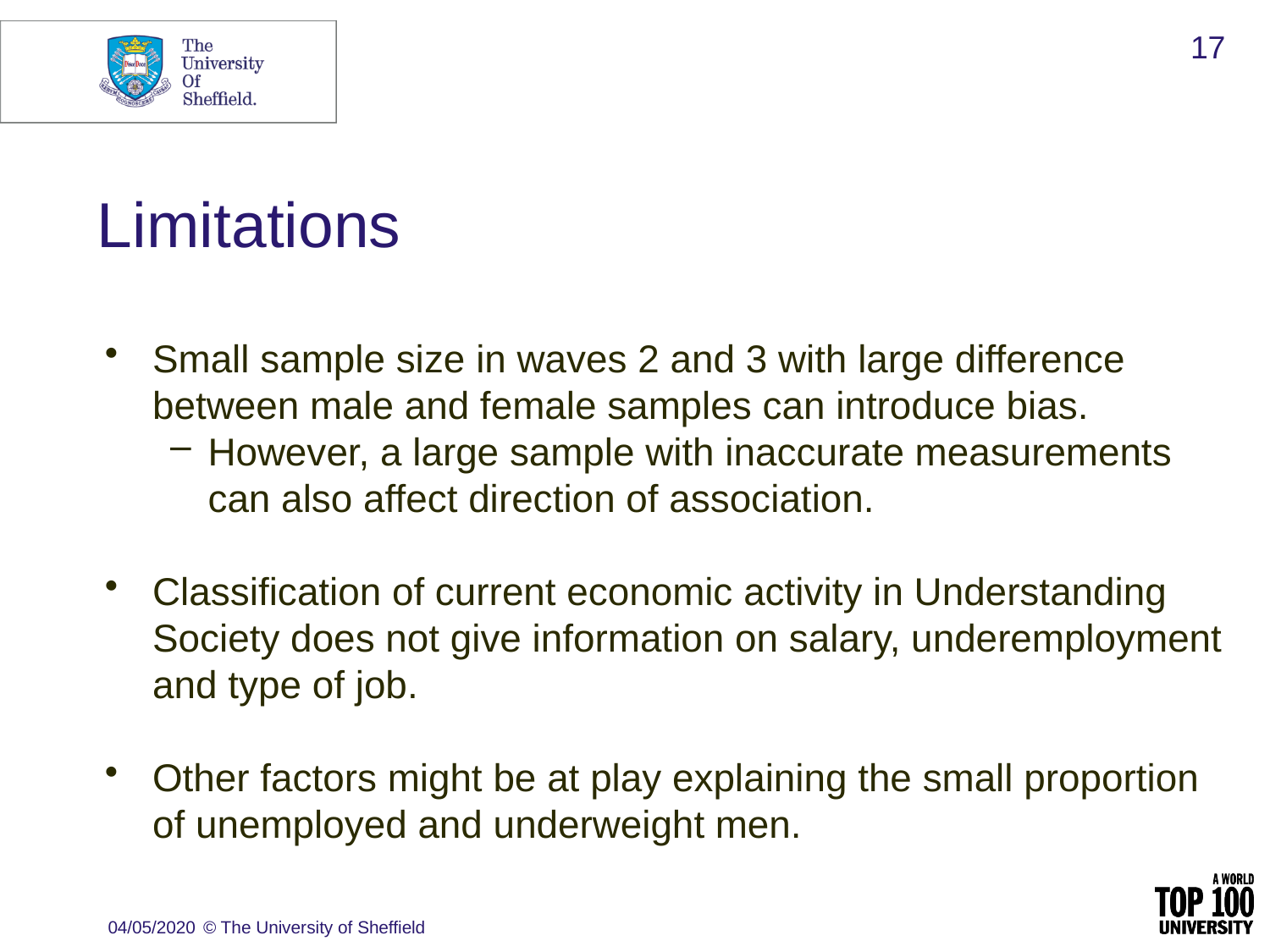

17
# Limitations
Small sample size in waves 2 and 3 with large difference between male and female samples can introduce bias.
However, a large sample with inaccurate measurements can also affect direction of association.

Classification of current economic activity in Understanding Society does not give information on salary, underemployment and type of job.

Other factors might be at play explaining the small proportion of unemployed and underweight men.
04/05/2020
© The University of Sheffield